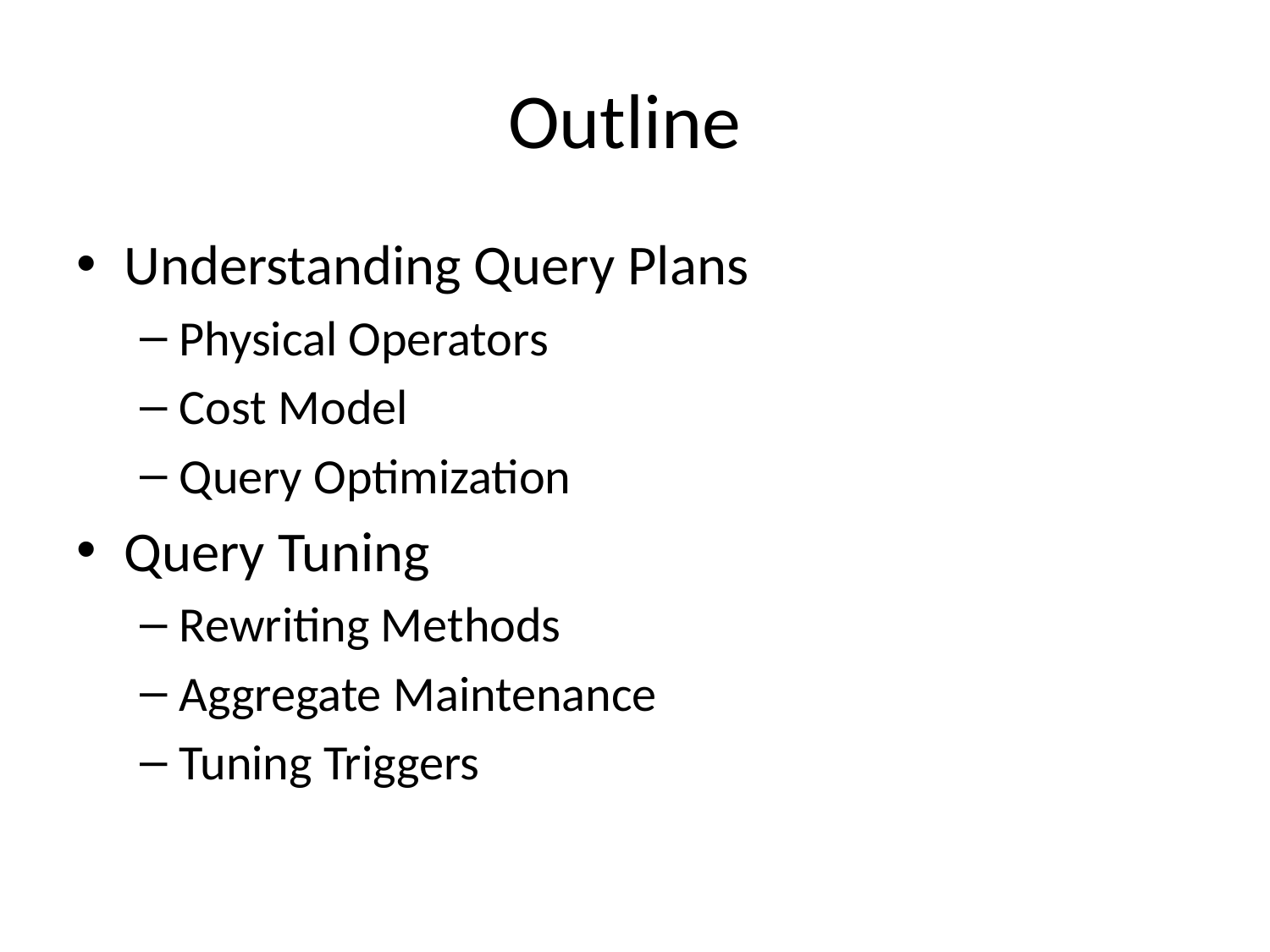

# Outline
Understanding Query Plans
Physical Operators
Cost Model
Query Optimization
Query Tuning
Rewriting Methods
Aggregate Maintenance
Tuning Triggers